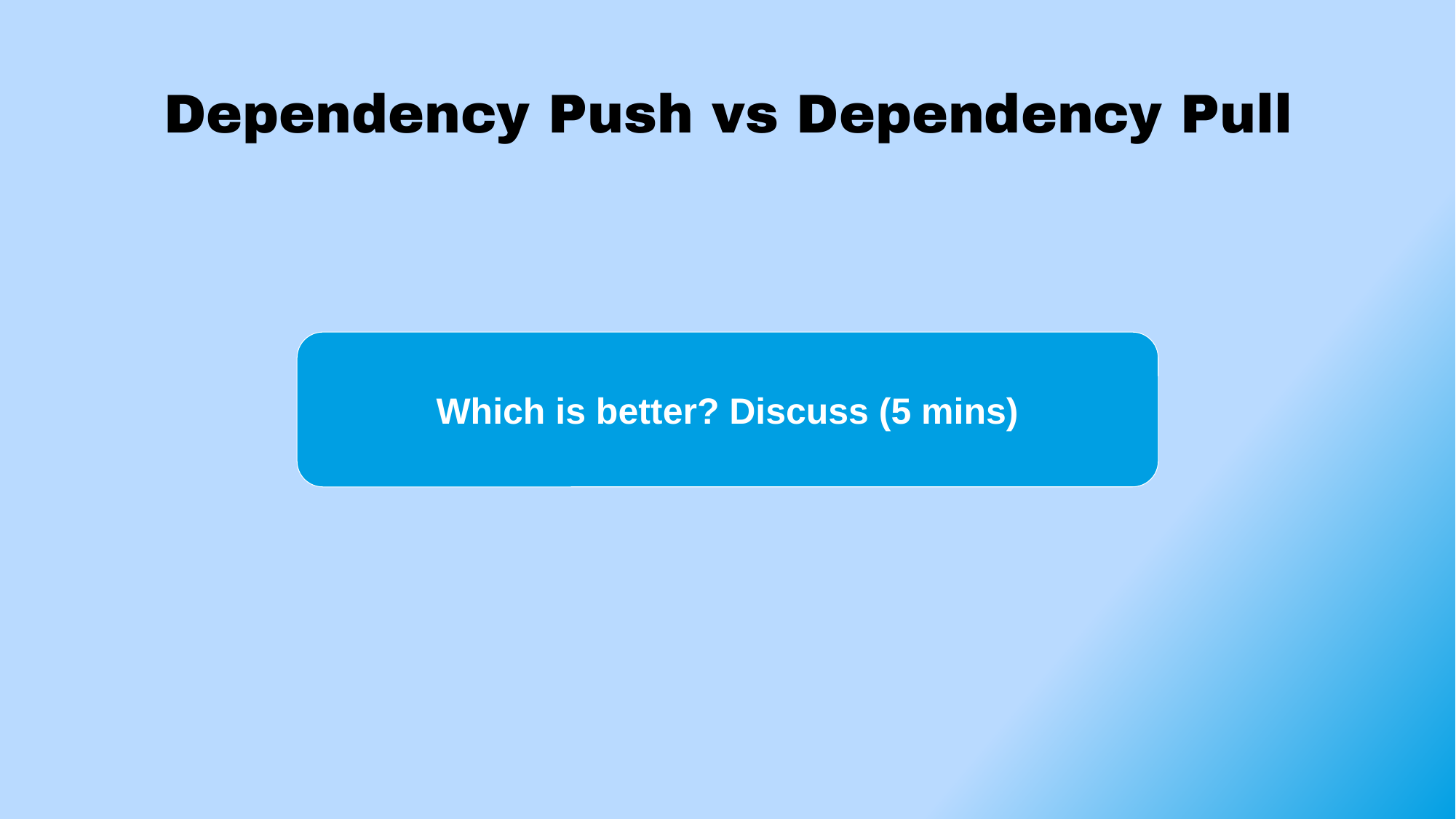

# Dependency Push vs Dependency Pull
Which is better? Discuss (5 mins)